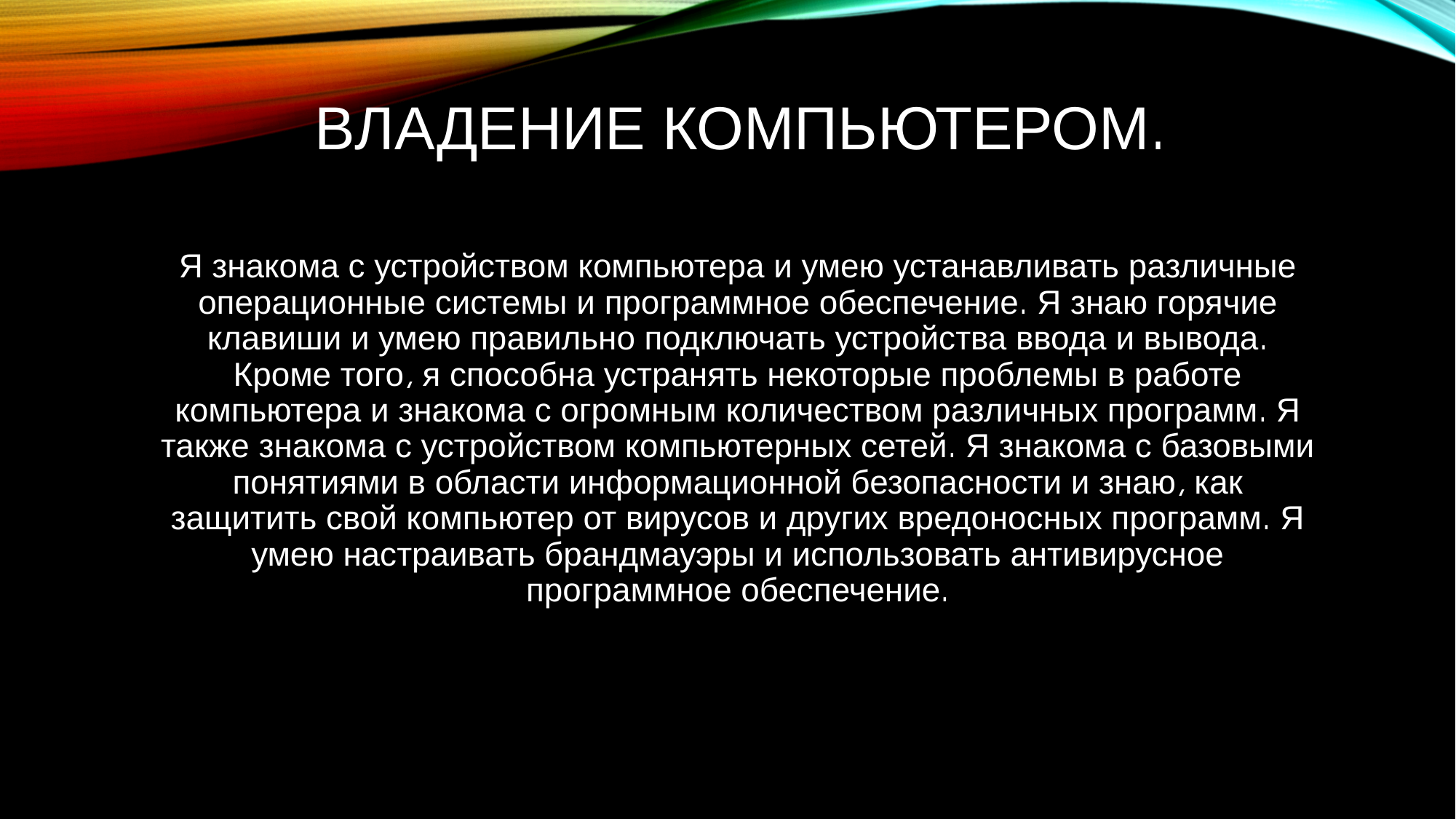

# Владение компьютером.
Я знакома с устройством компьютера и умею устанавливать различные операционные системы и программное обеспечение. Я знаю горячие клавиши и умею правильно подключать устройства ввода и вывода. Кроме того, я способна устранять некоторые проблемы в работе компьютера и знакома с огромным количеством различных программ. Я также знакома с устройством компьютерных сетей. Я знакома с базовыми понятиями в области информационной безопасности и знаю, как защитить свой компьютер от вирусов и других вредоносных программ. Я умею настраивать брандмауэры и использовать антивирусное программное обеспечение.